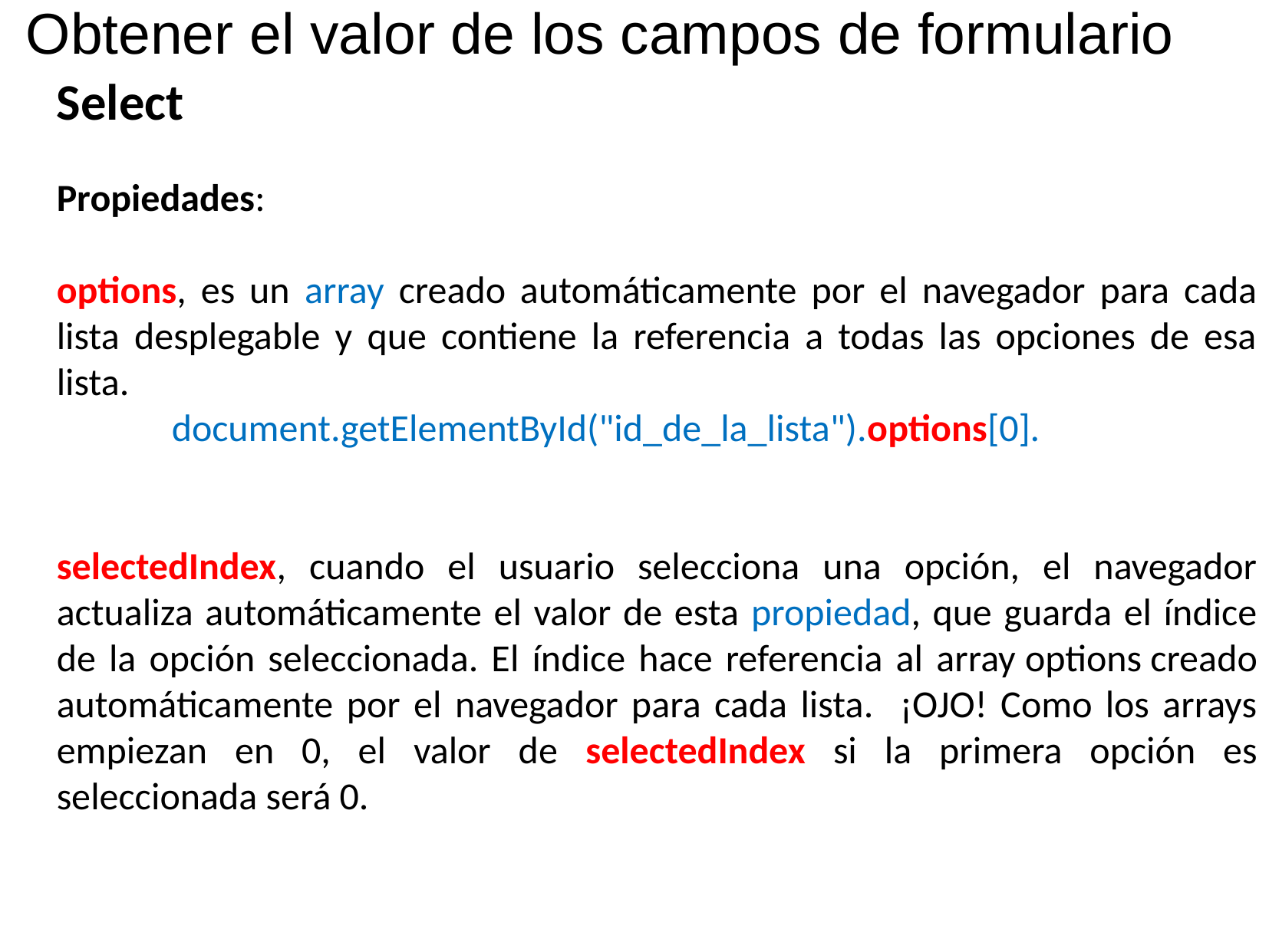

Obtener el valor de los campos de formulario
Select

Propiedades:

options, es un array creado automáticamente por el navegador para cada lista desplegable y que contiene la referencia a todas las opciones de esa lista.
	document.getElementById("id_de_la_lista").options[0].

selectedIndex, cuando el usuario selecciona una opción, el navegador actualiza automáticamente el valor de esta propiedad, que guarda el índice de la opción seleccionada. El índice hace referencia al array options creado automáticamente por el navegador para cada lista.  ¡OJO! Como los arrays empiezan en 0, el valor de selectedIndex si la primera opción es seleccionada será 0.